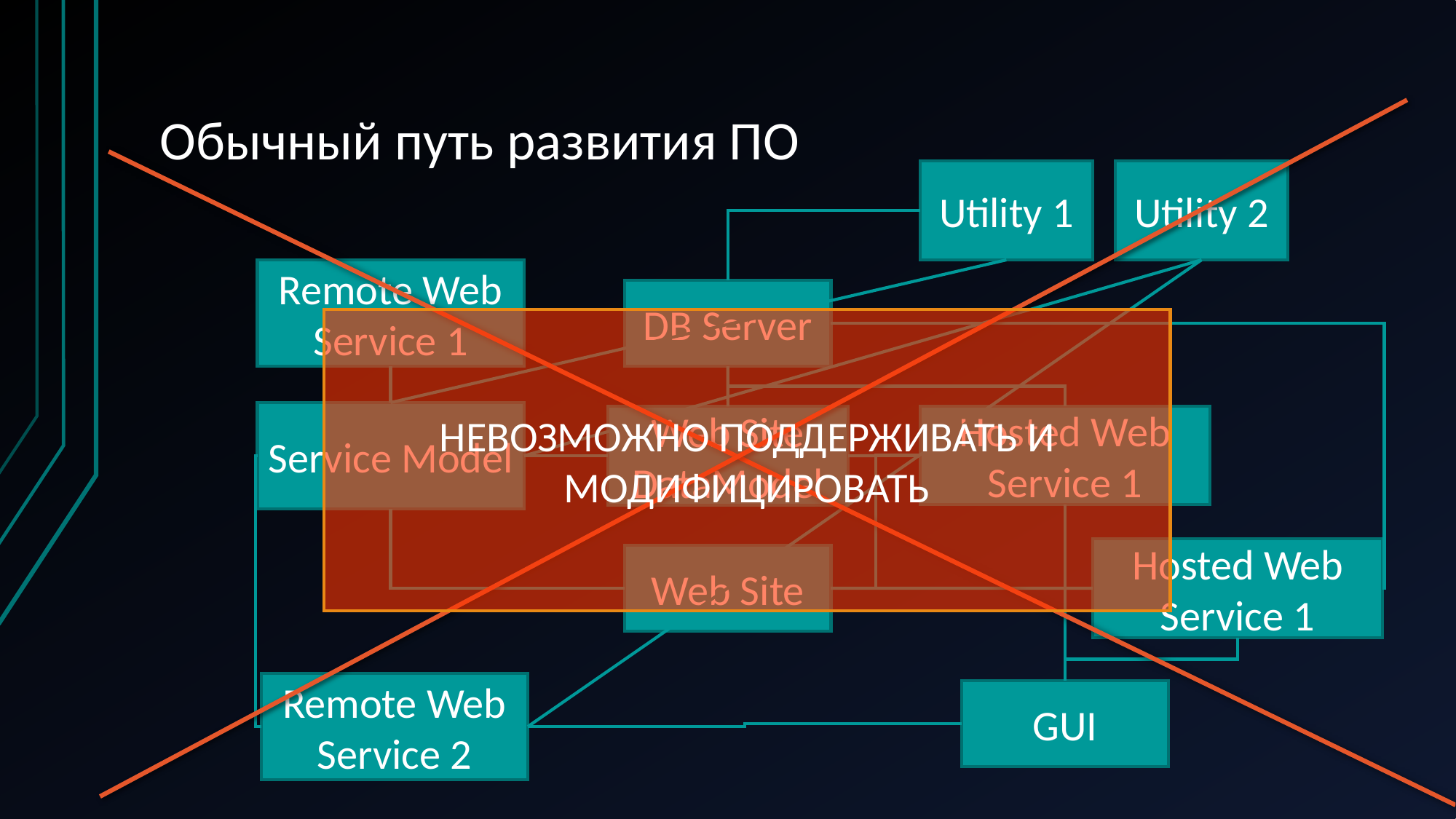

# Обычный путь развития ПО
Utility 1
Utility 2
Remote Web Service 1
DB Server
НЕВОЗМОЖНО ПОДДЕРЖИВАТЬ И МОДИФИЦИРОВАТЬ
Service Model
Hosted Web Service 1
Web Site DataModel
Hosted Web Service 1
Web Site
Remote Web Service 2
GUI